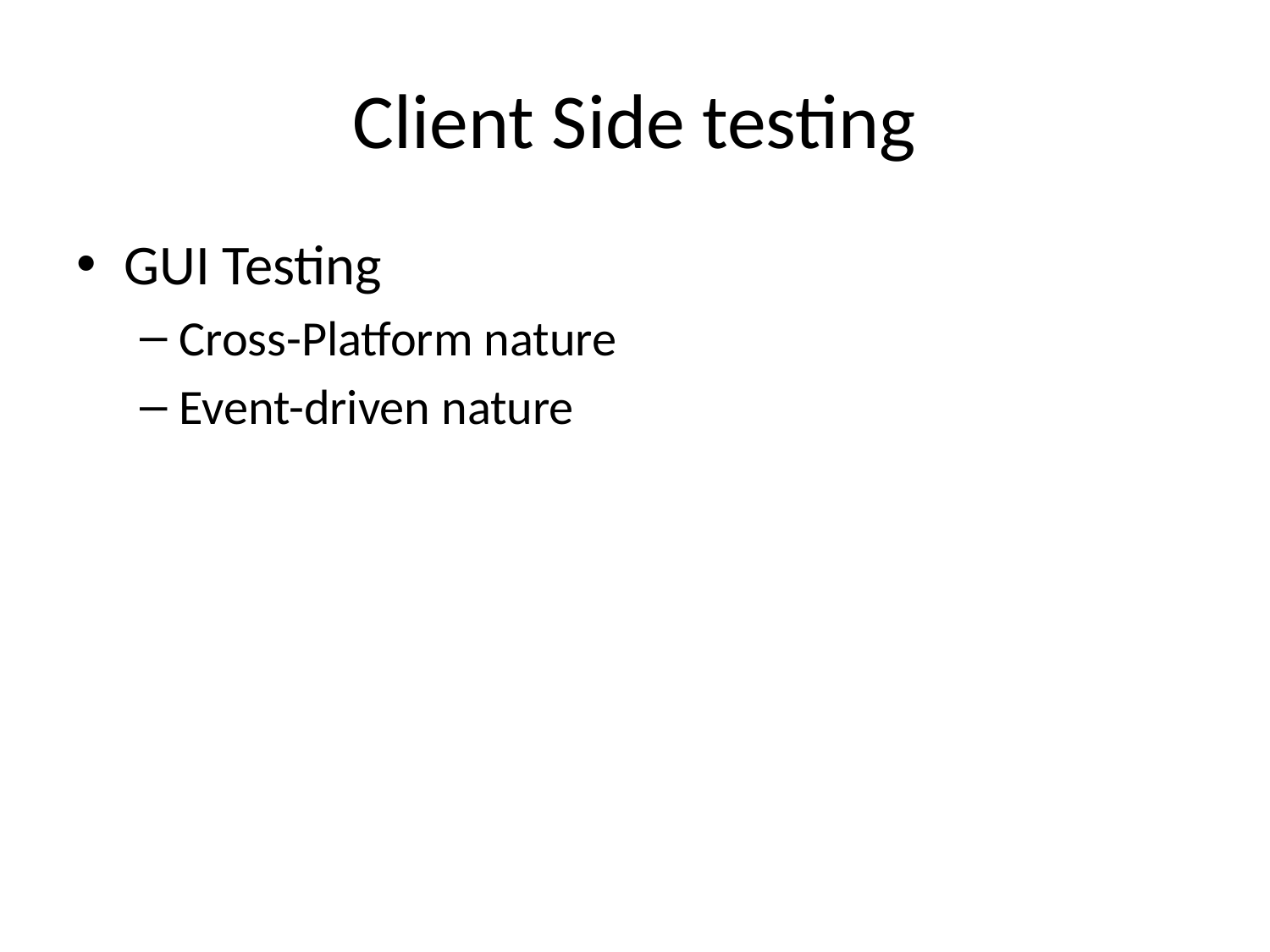

# Client Side testing
GUI Testing
Cross-Platform nature
Event-driven nature